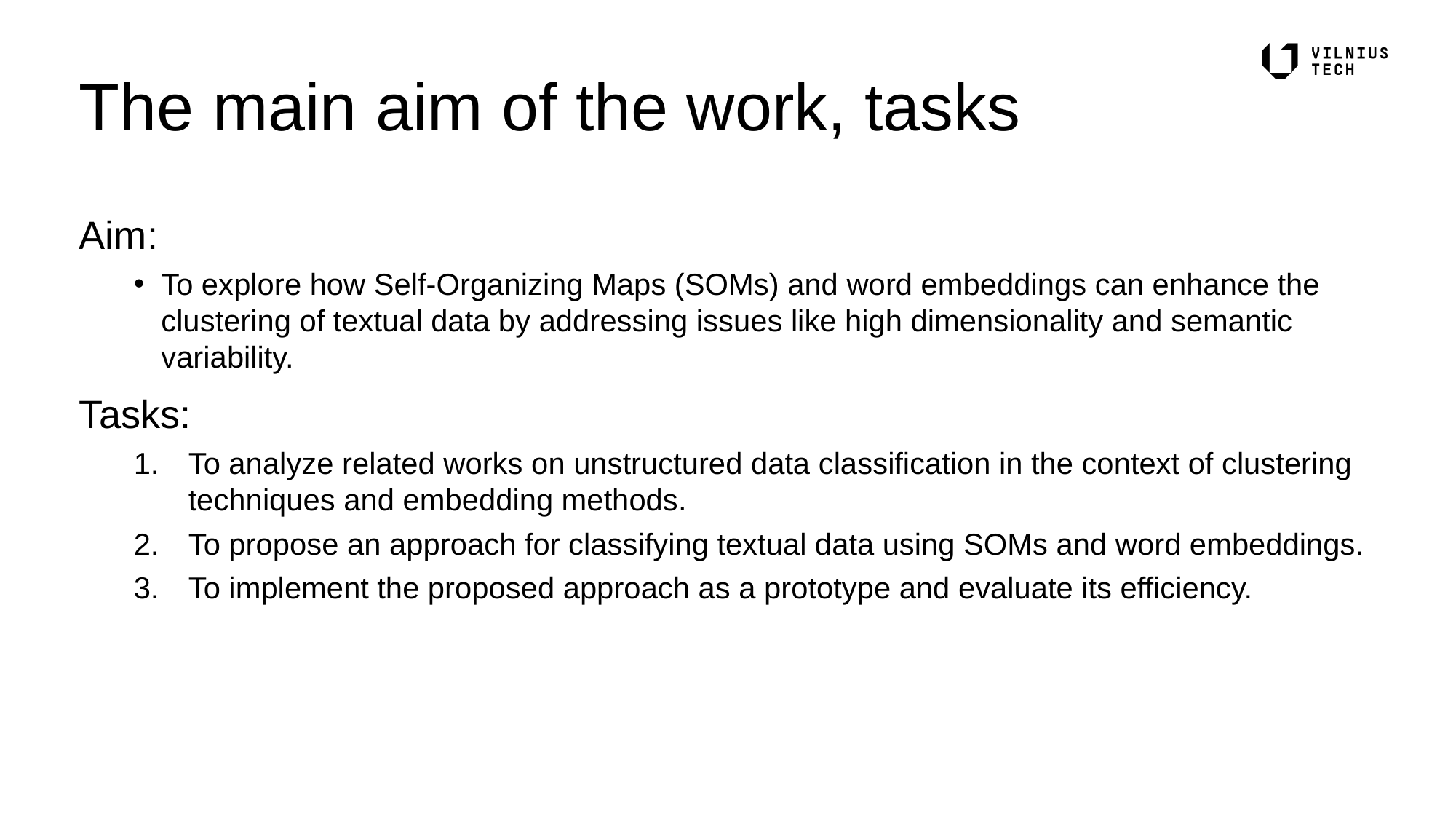

# The main aim of the work, tasks
Aim:
To explore how Self-Organizing Maps (SOMs) and word embeddings can enhance the clustering of textual data by addressing issues like high dimensionality and semantic variability.
Tasks:
To analyze related works on unstructured data classification in the context of clustering techniques and embedding methods.
To propose an approach for classifying textual data using SOMs and word embeddings.
To implement the proposed approach as a prototype and evaluate its efficiency.